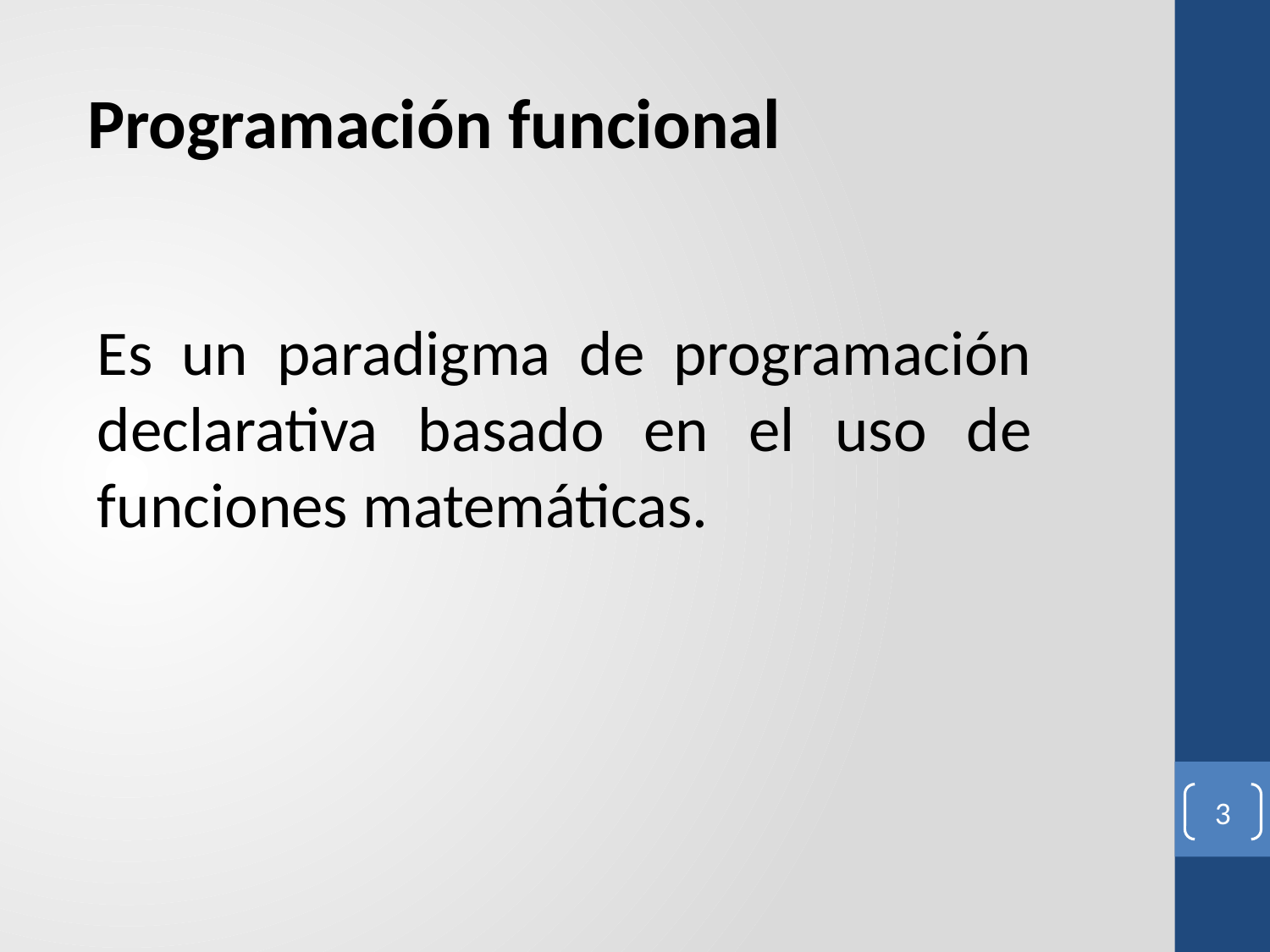

Programación funcional
Es un paradigma de programación declarativa basado en el uso de funciones matemáticas.
3